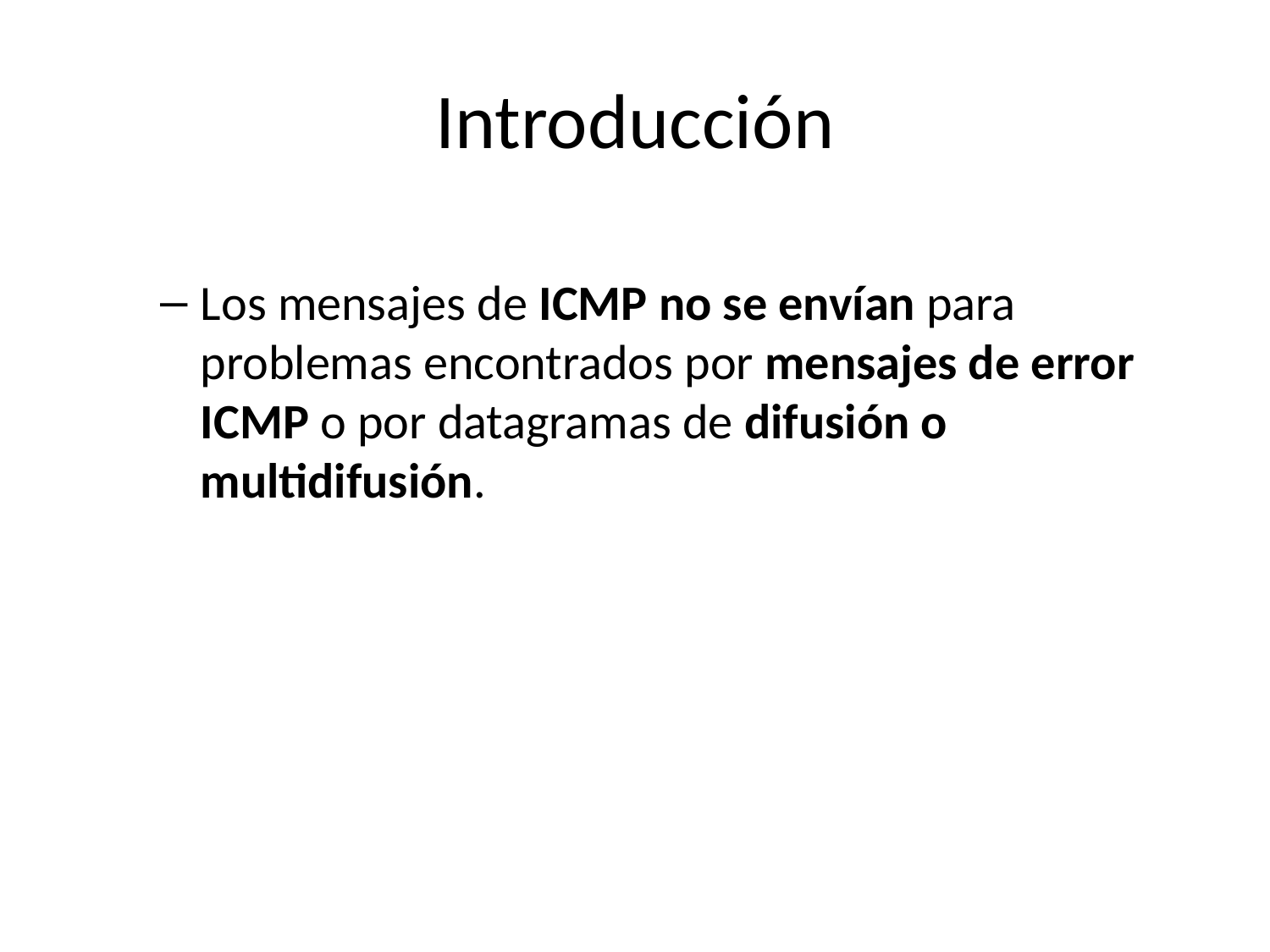

# Introducción
Los mensajes de ICMP no se envían para problemas encontrados por mensajes de error ICMP o por datagramas de difusión o multidifusión.